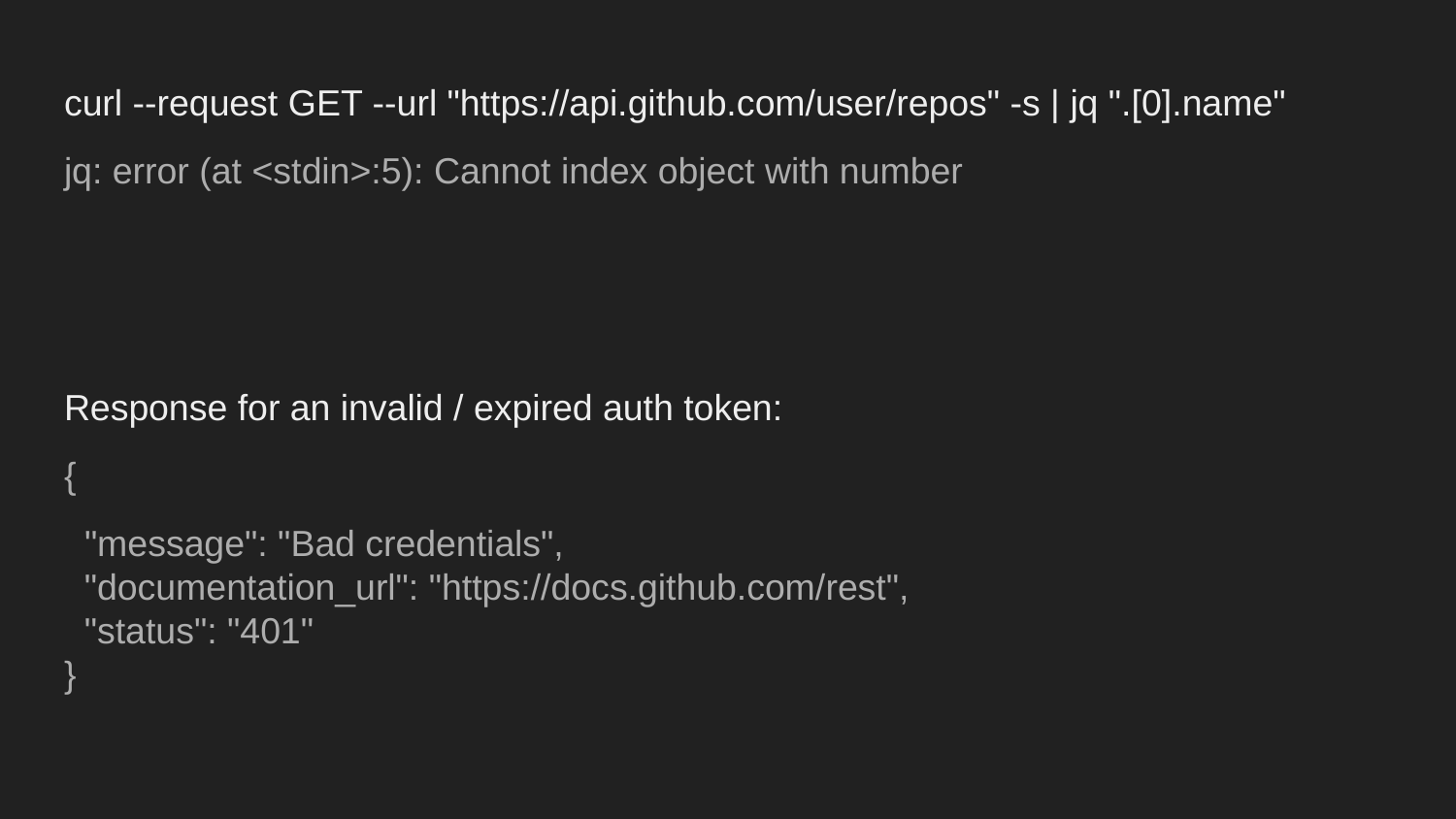

curl --request GET --url "https://api.github.com/user/repos" -s | jq ".[0].name"
jq: error (at <stdin>:5): Cannot index object with number
Response for an invalid / expired auth token:
{
  "message": "Bad credentials",
  "documentation_url": "https://docs.github.com/rest",
  "status": "401"
}